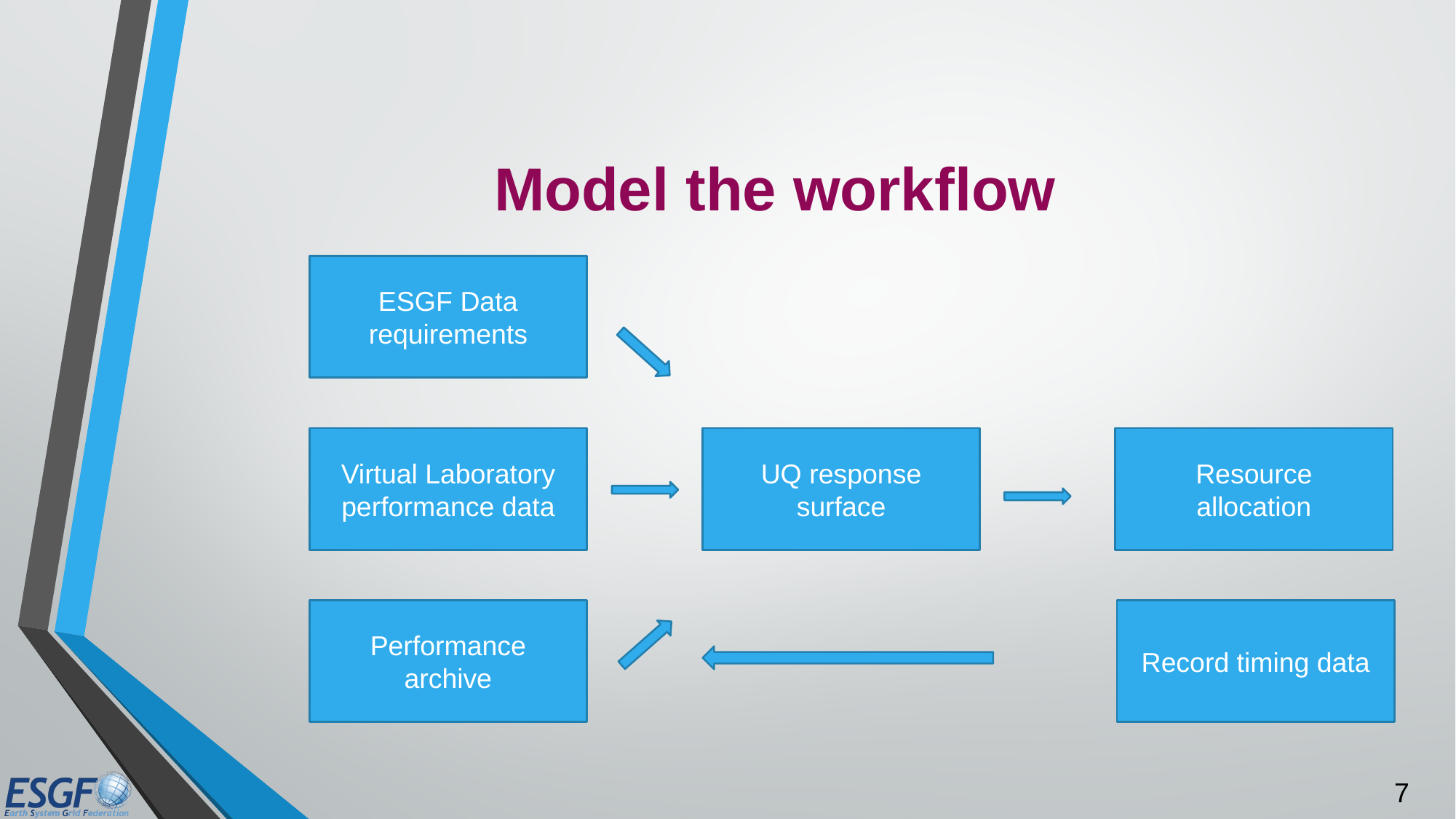

# Model the workflow
ESGF Data requirements

Virtual Laboratory
performance data
UQ response surface
Resource
allocation

Performance
archive
Record timing data